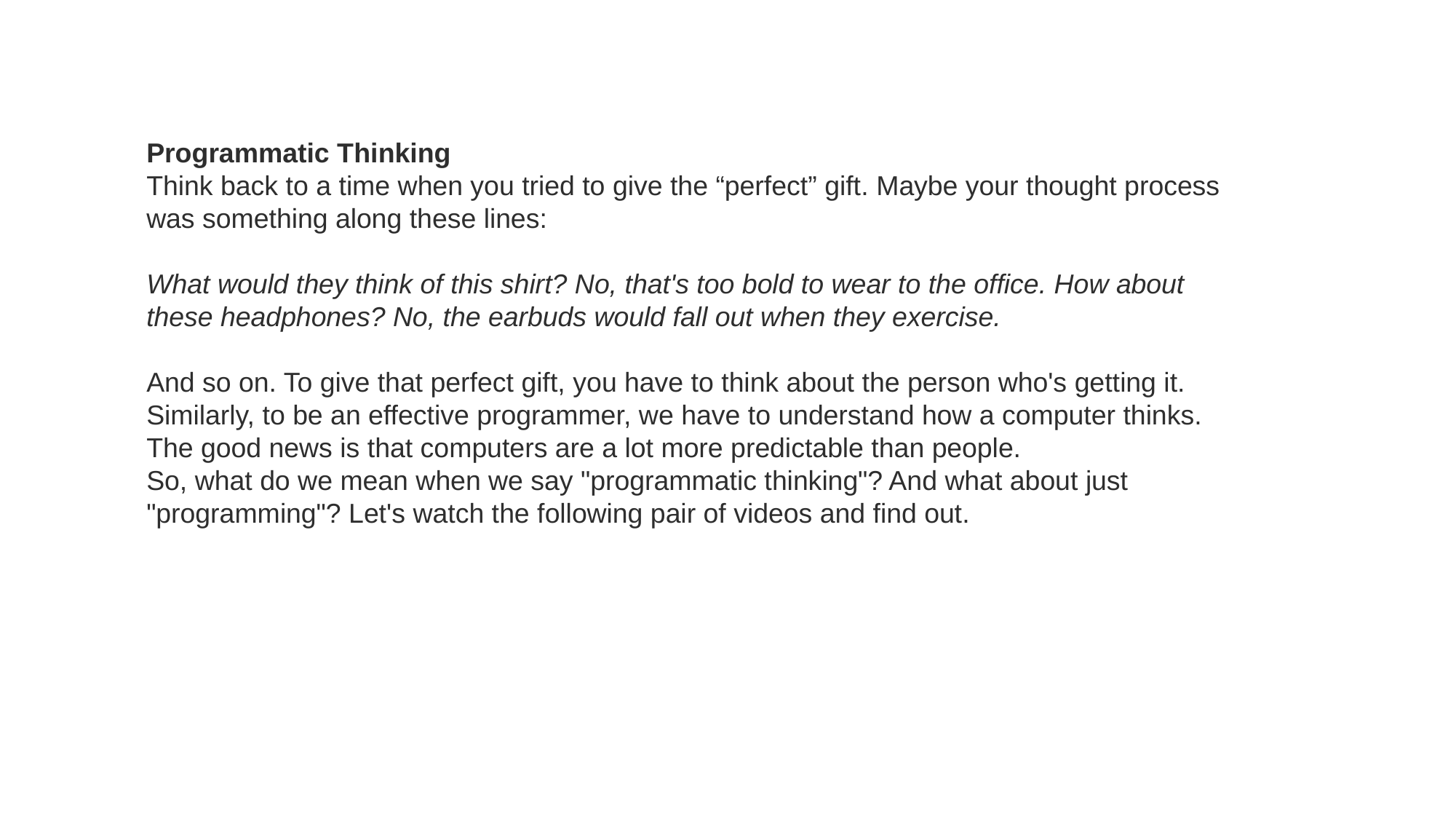

Programmatic Thinking
Think back to a time when you tried to give the “perfect” gift. Maybe your thought process was something along these lines:
What would they think of this shirt? No, that's too bold to wear to the office. How about these headphones? No, the earbuds would fall out when they exercise.
And so on. To give that perfect gift, you have to think about the person who's getting it. 
Similarly, to be an effective programmer, we have to understand how a computer thinks. The good news is that computers are a lot more predictable than people.
So, what do we mean when we say "programmatic thinking"? And what about just "programming"? Let's watch the following pair of videos and find out.